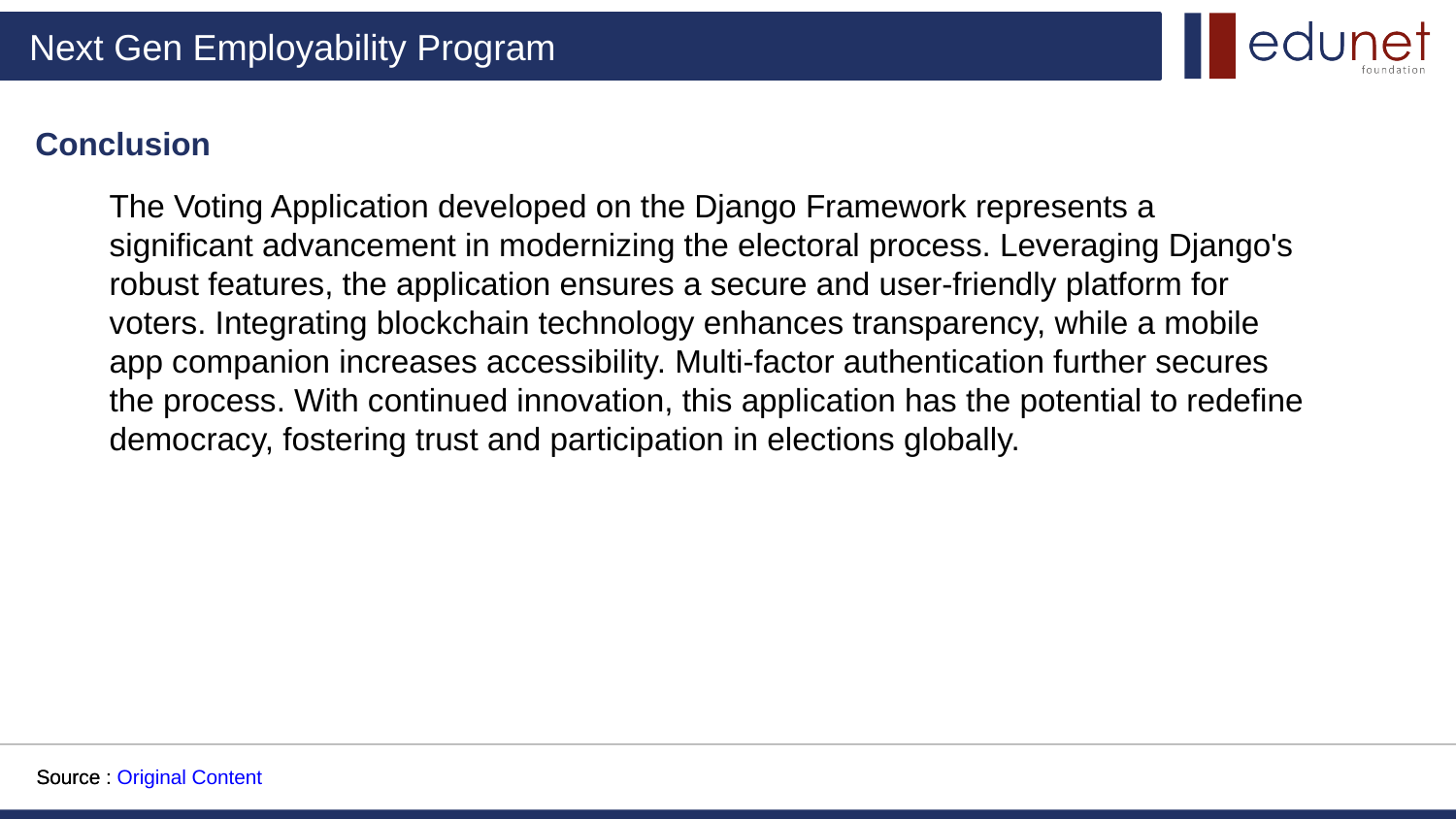

Conclusion
The Voting Application developed on the Django Framework represents a significant advancement in modernizing the electoral process. Leveraging Django's robust features, the application ensures a secure and user-friendly platform for voters. Integrating blockchain technology enhances transparency, while a mobile app companion increases accessibility. Multi-factor authentication further secures the process. With continued innovation, this application has the potential to redefine democracy, fostering trust and participation in elections globally.
Source :
Source : Original Content